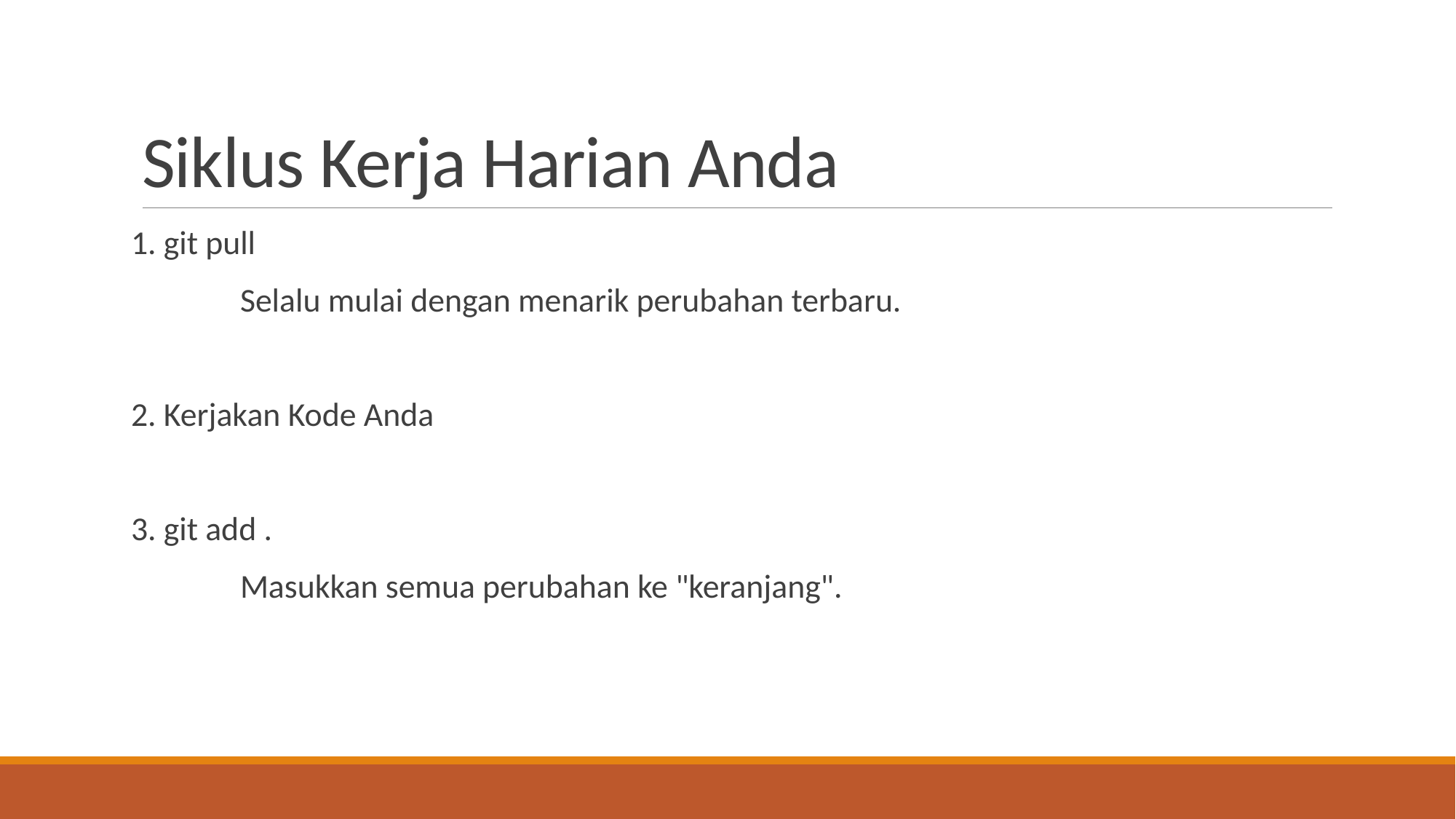

# Siklus Kerja Harian Anda
1. git pull
	Selalu mulai dengan menarik perubahan terbaru.

2. Kerjakan Kode Anda

3. git add .
	Masukkan semua perubahan ke "keranjang".